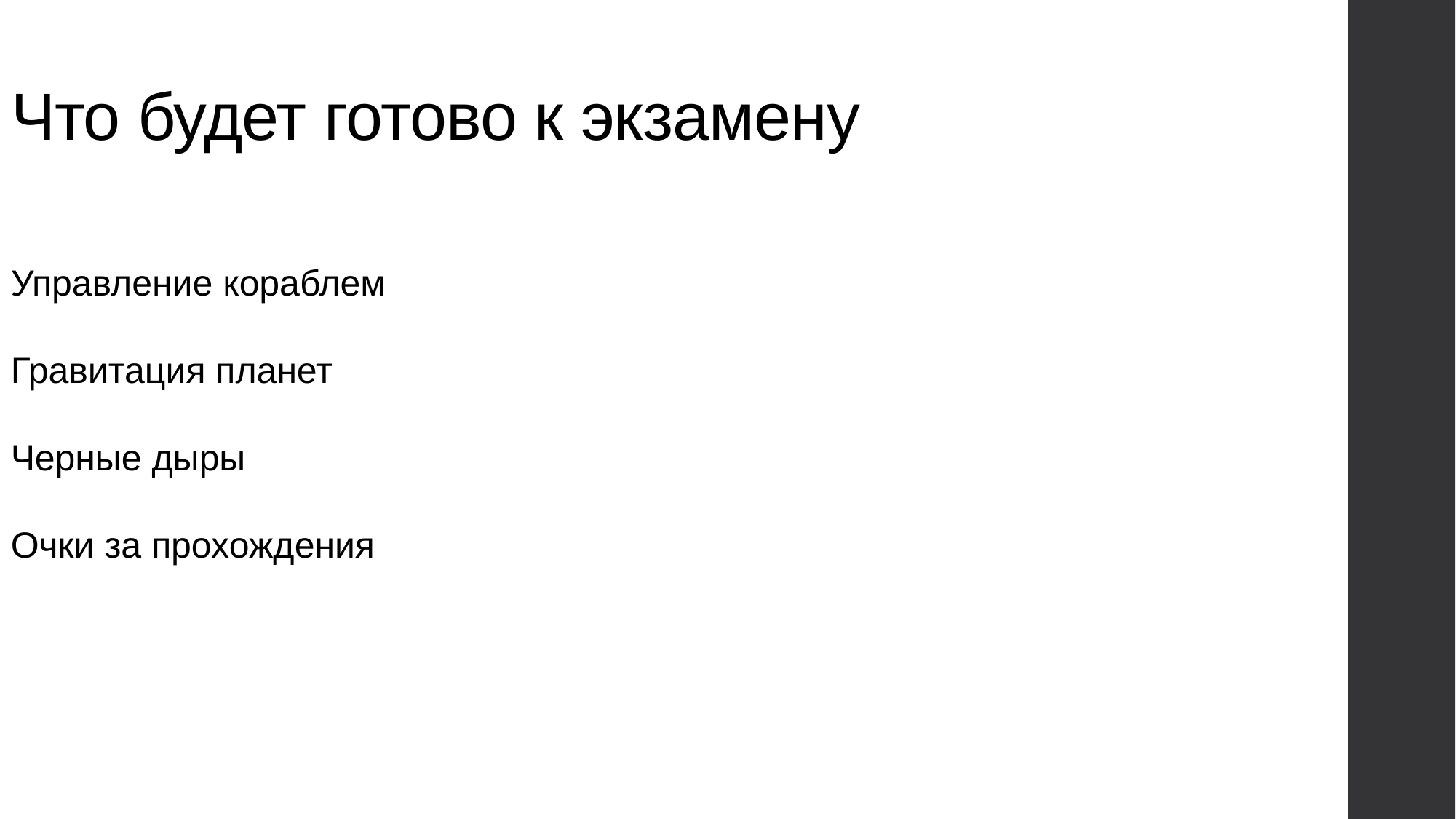

# Что будет готово к экзамену
Управление кораблем

Гравитация планет

Черные дыры

Очки за прохождения